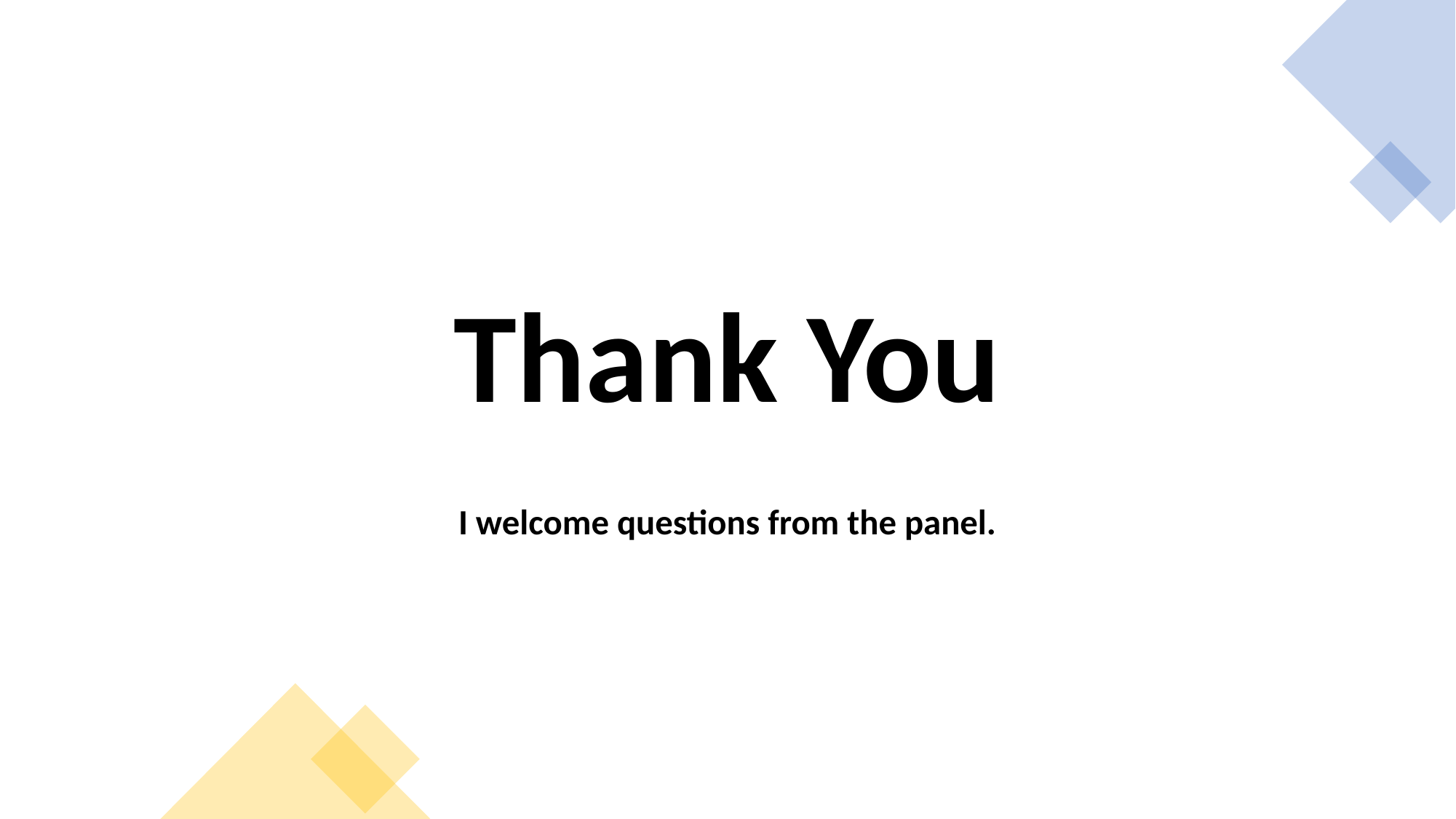

Thank You

I welcome questions from the panel.